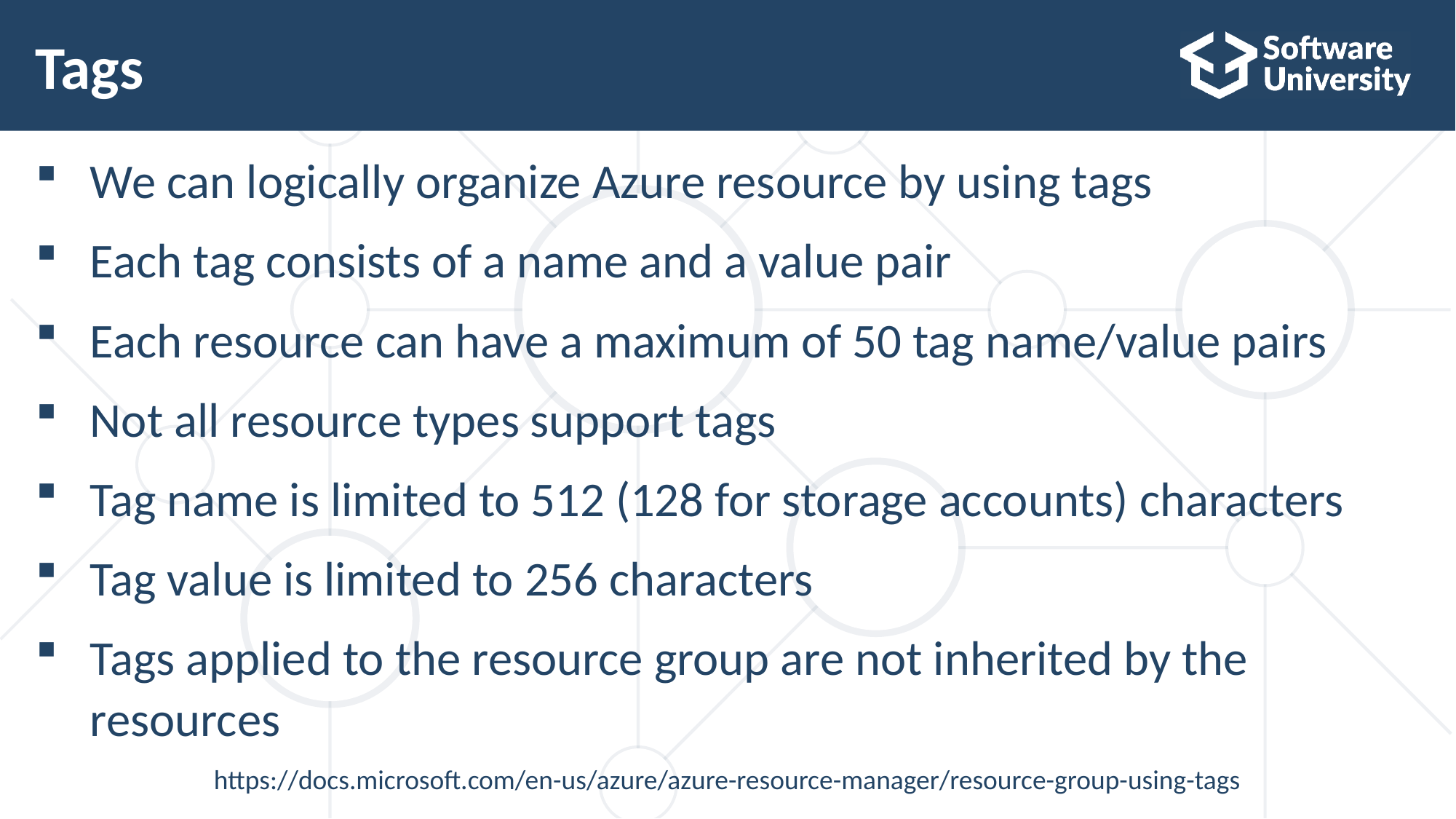

# Tags
We can logically organize Azure resource by using tags
Each tag consists of a name and a value pair
Each resource can have a maximum of 50 tag name/value pairs
Not all resource types support tags
Tag name is limited to 512 (128 for storage accounts) characters
Tag value is limited to 256 characters
Tags applied to the resource group are not inherited by the resources
https://docs.microsoft.com/en-us/azure/azure-resource-manager/resource-group-using-tags